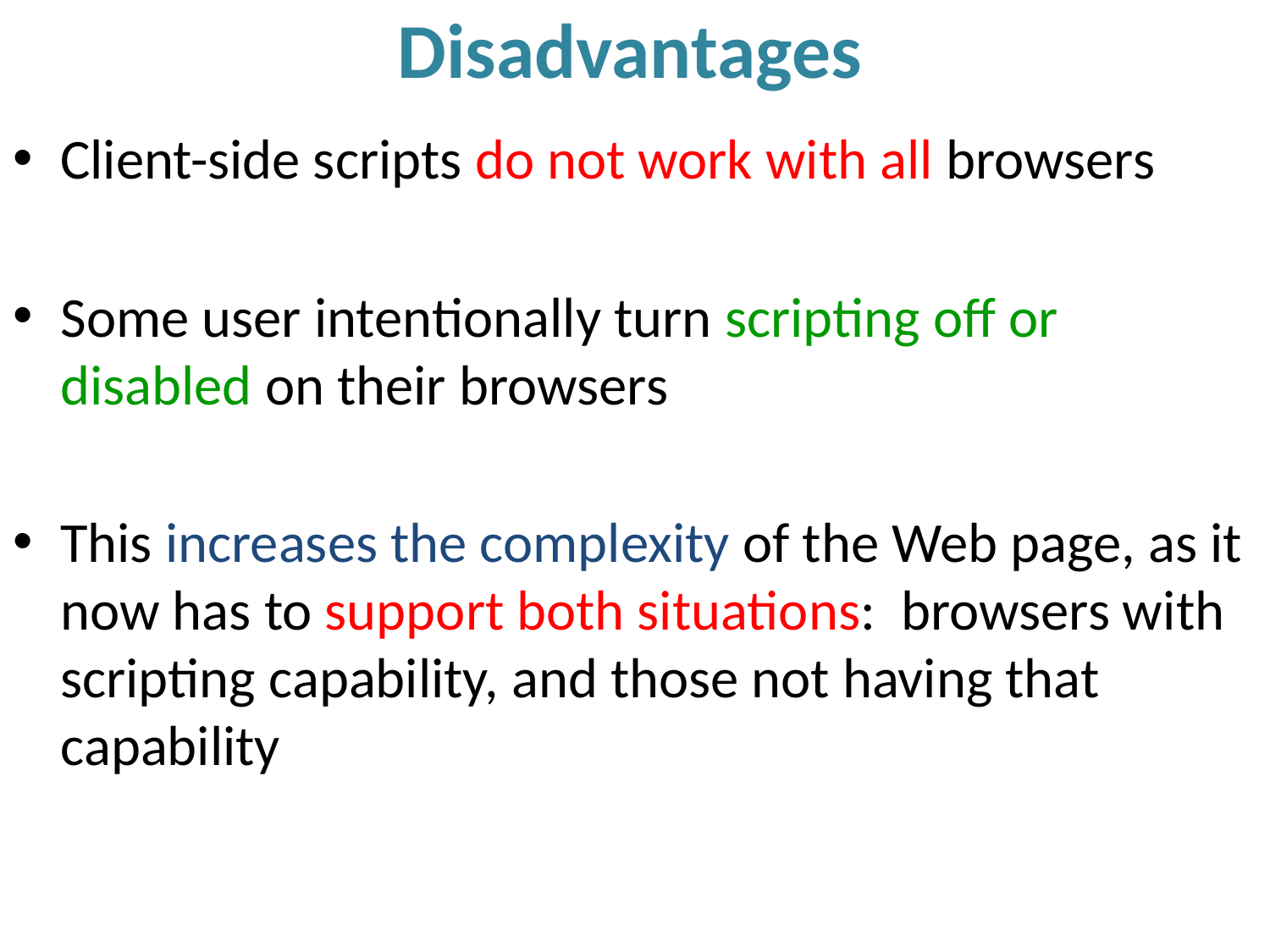

# Disadvantages
Client-side scripts do not work with all browsers

Some user intentionally turn scripting off or disabled on their browsers

This increases the complexity of the Web page, as it now has to support both situations:  browsers with scripting capability, and those not having that capability

5